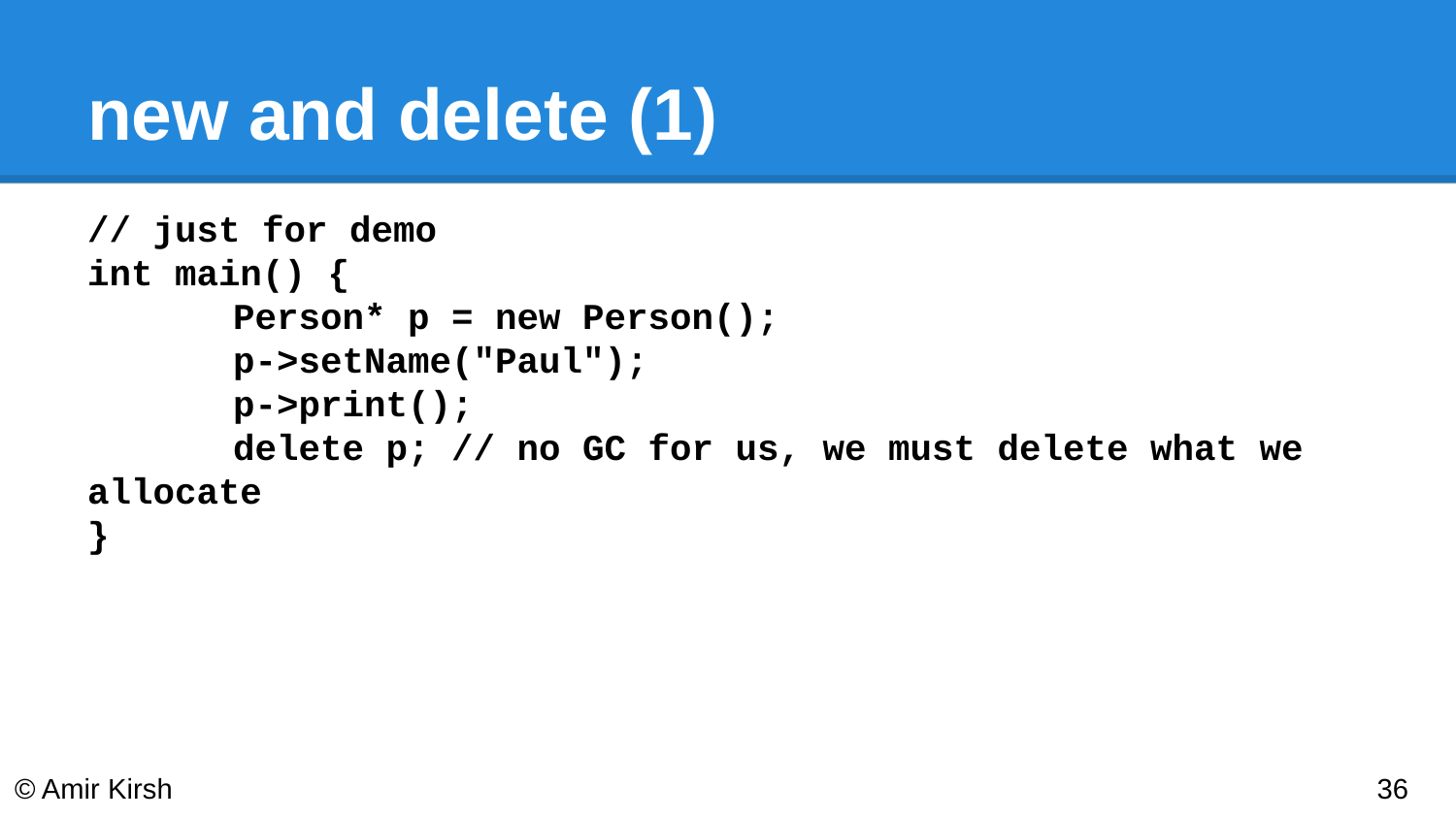

# new and delete (1)
// just for demo
int main() {
	Person* p = new Person();
	p->setName("Paul");
	p->print();
	delete p; // no GC for us, we must delete what we allocate
}
© Amir Kirsh
36